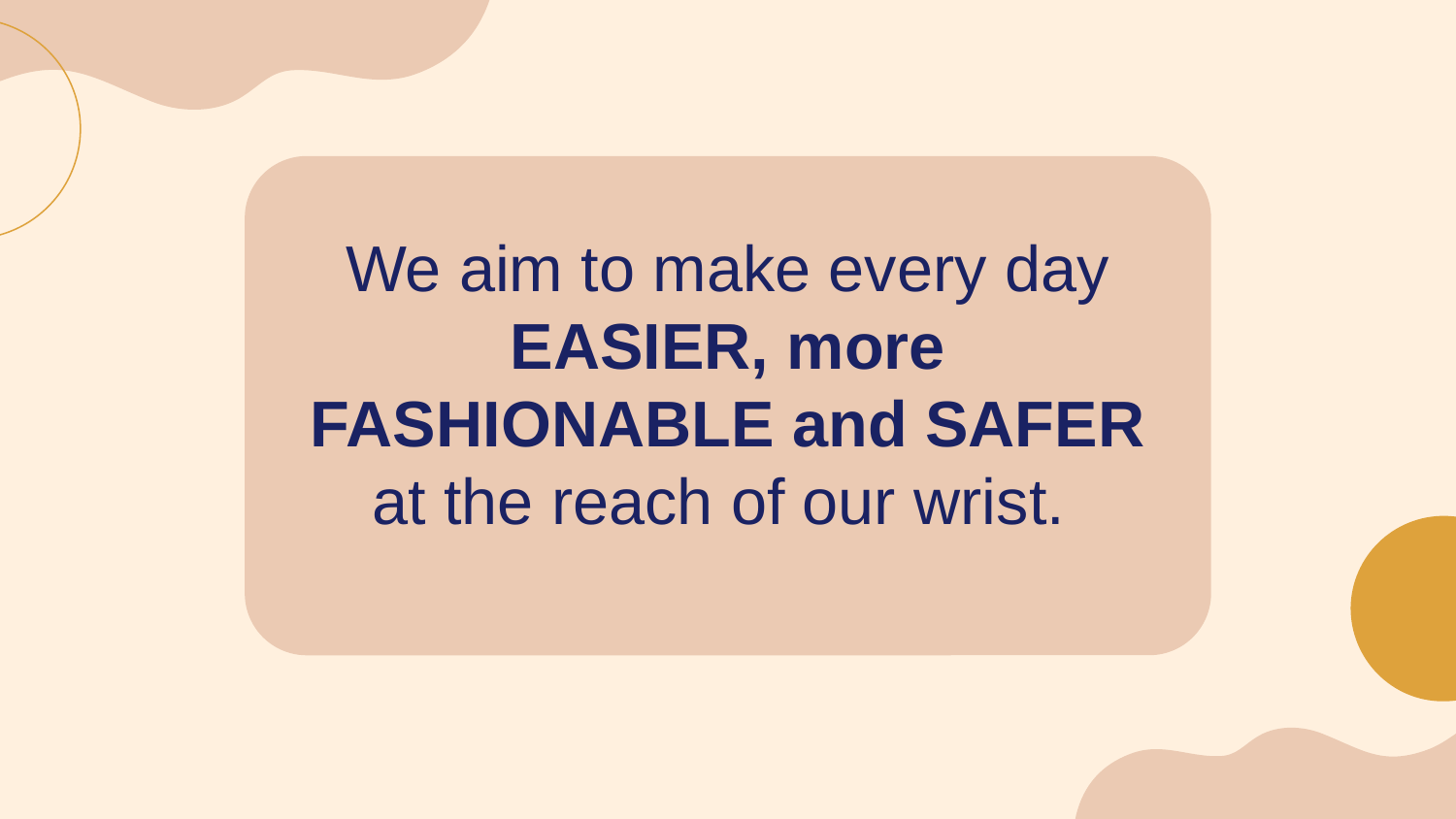

# We aim to make every day EASIER, more FASHIONABLE and SAFER at the reach of our wrist.